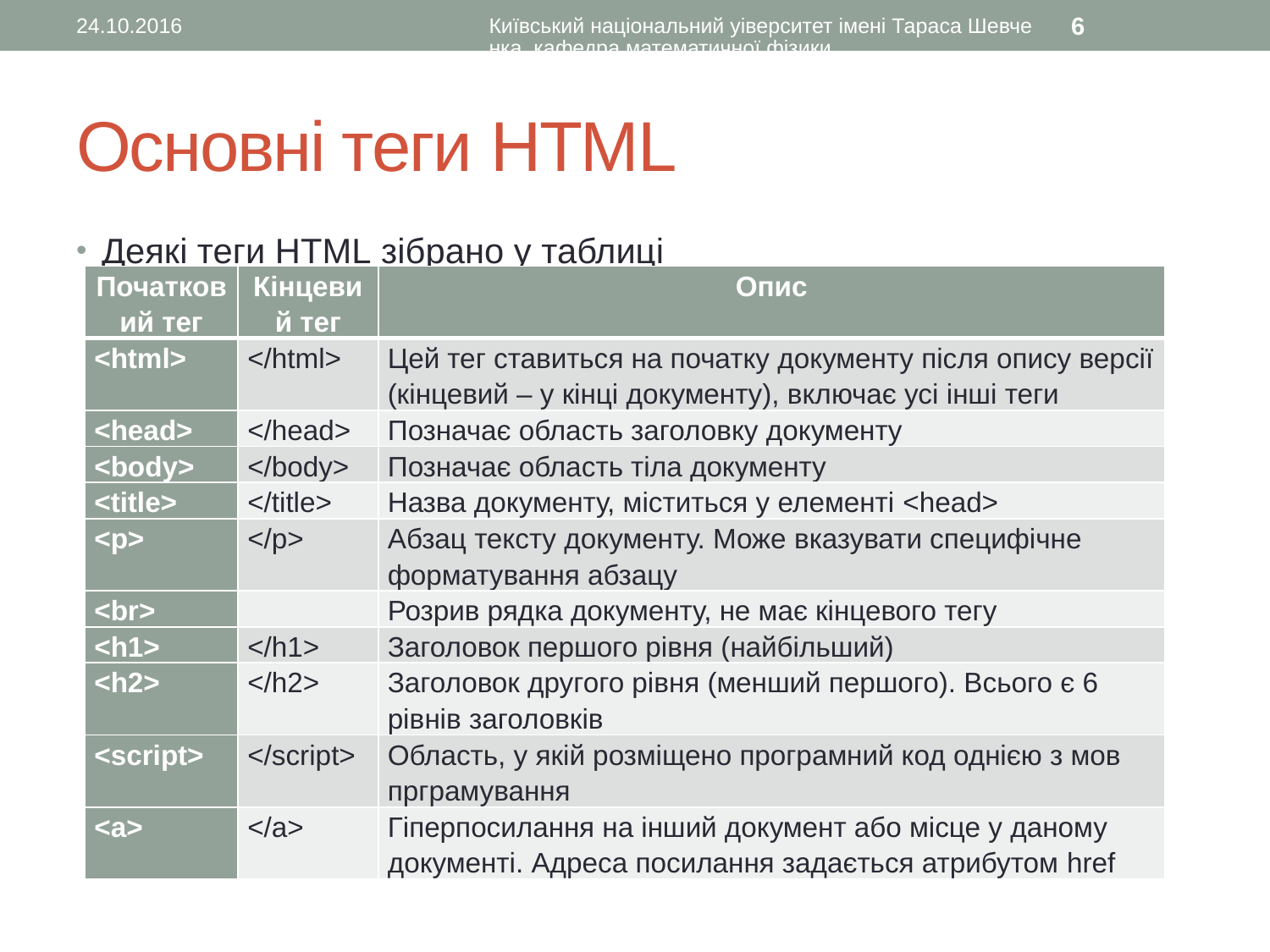

24.10.2016
Київський національний уіверситет імені Тараса Шевченка, кафедра математичної фізики
6
# Основні теги HTML
Деякі теги HTML зібрано у таблиці

| Початковий тег | Кінцевий тег | Опис |
| --- | --- | --- |
| <html> | </html> | Цей тег ставиться на початку документу після опису версії (кінцевий – у кінці документу), включає усі інші теги |
| <head> | </head> | Позначає область заголовку документу |
| <body> | </body> | Позначає область тіла документу |
| <title> | </title> | Назва документу, міститься у елементі <head> |
| <p> | </p> | Абзац тексту документу. Може вказувати специфічне форматування абзацу |
| <br> |  | Розрив рядка документу, не має кінцевого тегу |
| <h1> | </h1> | Заголовок першого рівня (найбільший) |
| <h2> | </h2> | Заголовок другого рівня (менший першого). Всього є 6 рівнів заголовків |
| <script> | </script> | Область, у якій розміщено програмний код однією з мов прграмування |
| <a> | </a> | Гіперпосилання на інший документ або місце у даному документі. Адреса посилання задається атрибутом href |